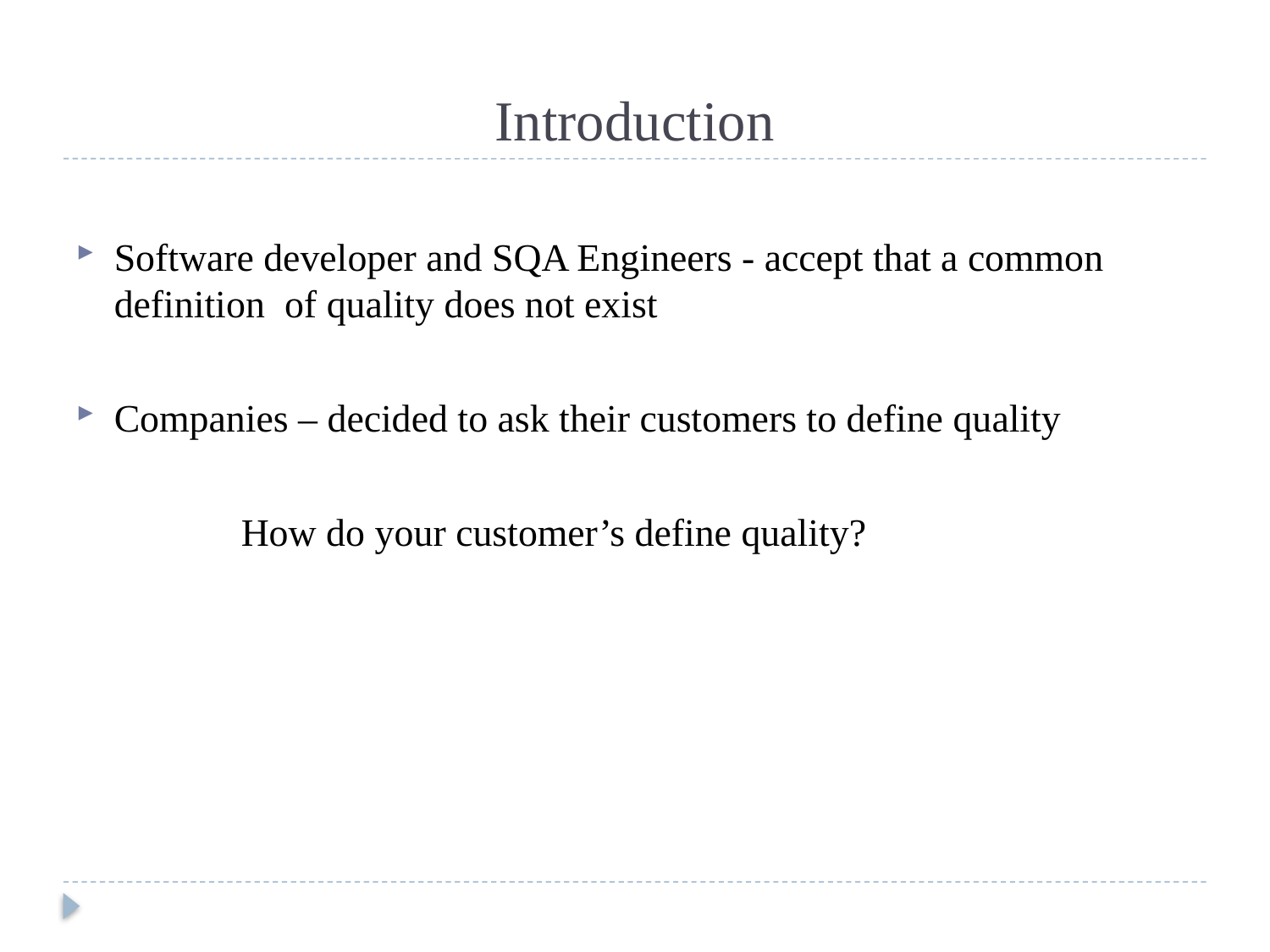

# Introduction

Software developer and SQA Engineers - accept that a common definition  of quality does not exist

Companies – decided to ask their customers to define quality

		How do your customer’s define quality?